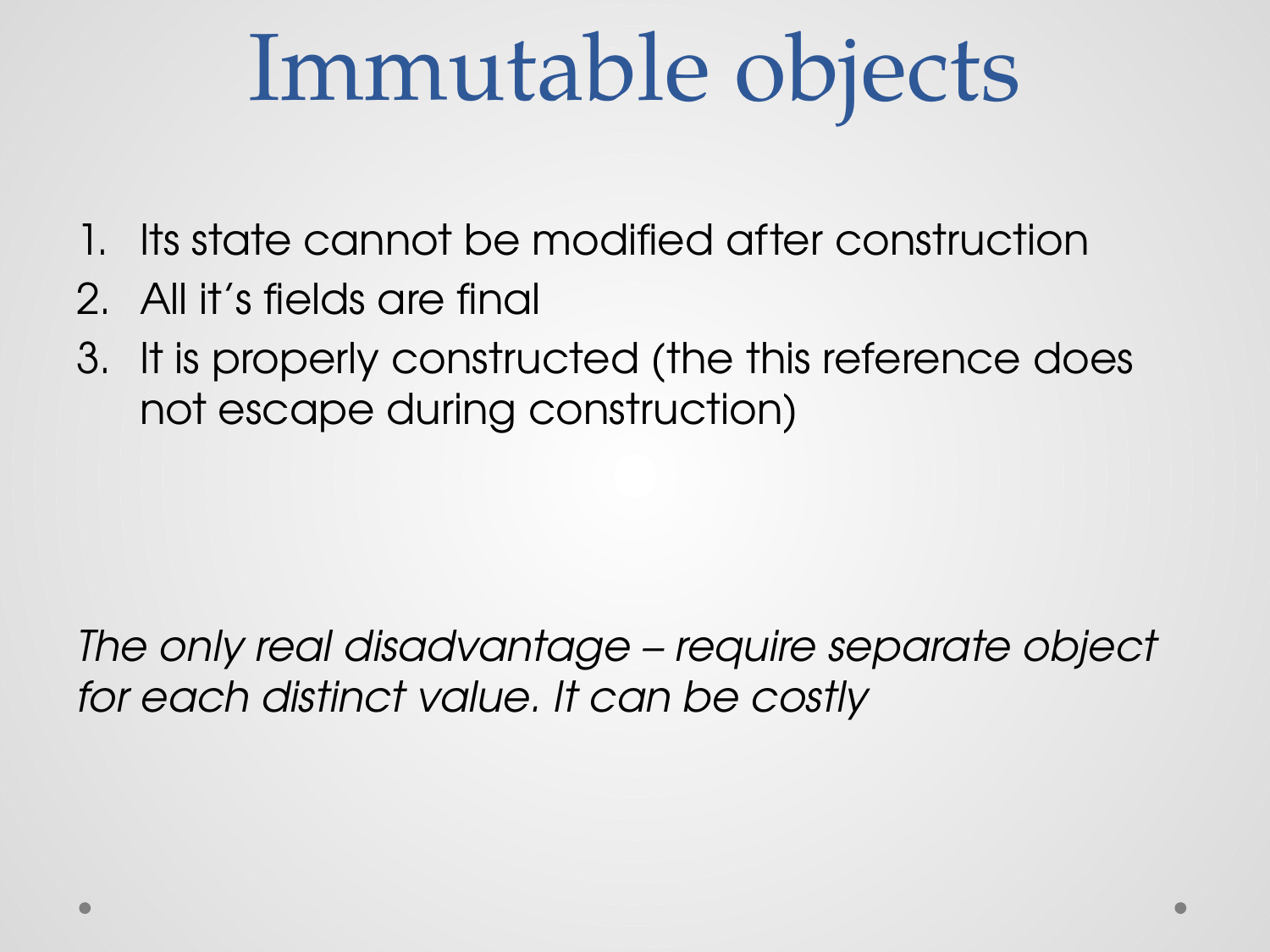

# Immutable objects
Its state cannot be modified after construction
All it’s fields are final
It is properly constructed (the this reference does not escape during construction)

The only real disadvantage – require separate object for each distinct value. It can be costly